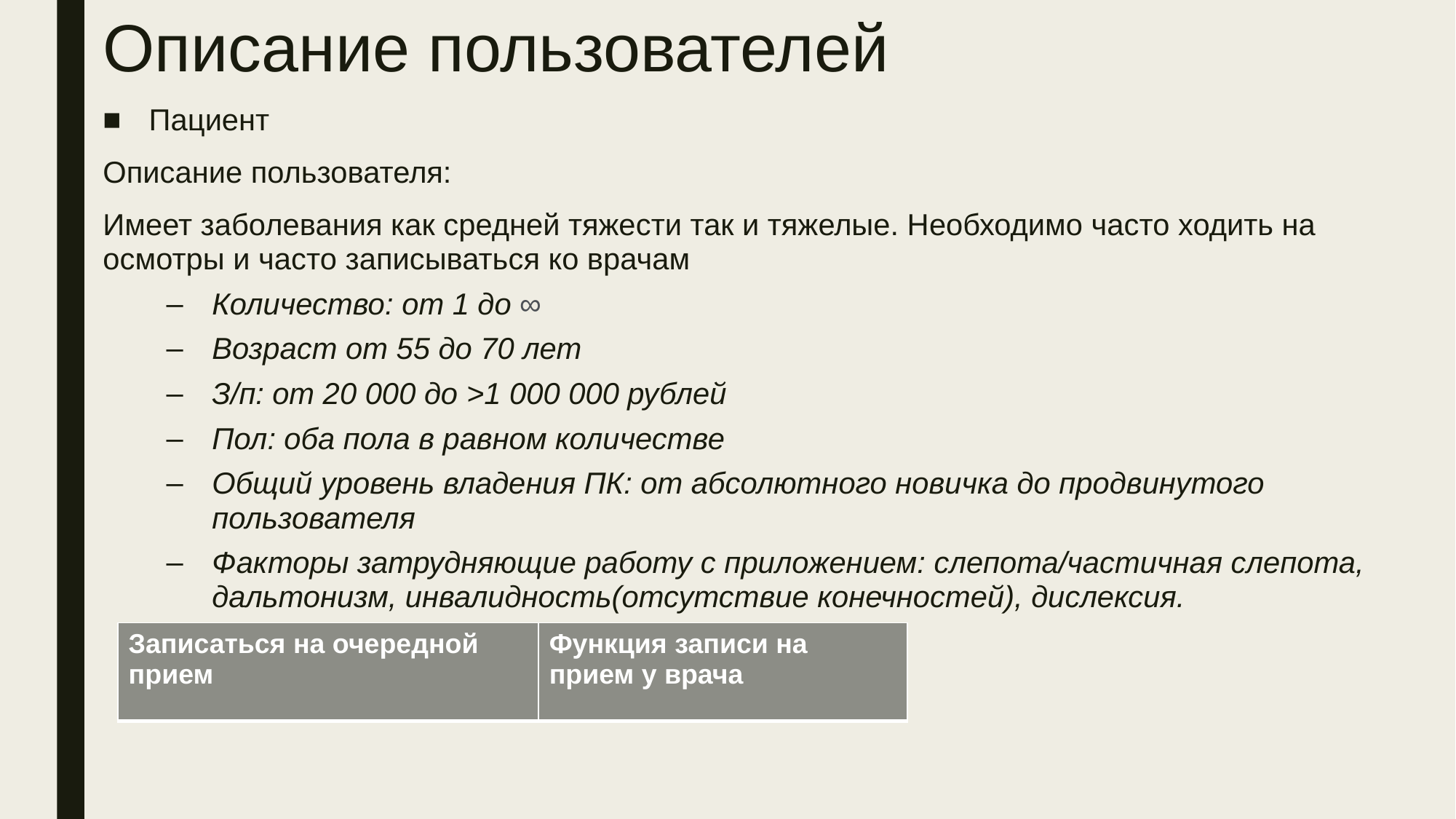

# Описание пользователей
Пациент
Описание пользователя:
Имеет заболевания как средней тяжести так и тяжелые. Необходимо часто ходить на осмотры и часто записываться ко врачам
Количество: от 1 до ∞
Возраст от 55 до 70 лет
З/п: от 20 000 до >1 000 000 рублей
Пол: оба пола в равном количестве
Общий уровень владения ПК: от абсолютного новичка до продвинутого пользователя
Факторы затрудняющие работу с приложением: слепота/частичная слепота, дальтонизм, инвалидность(отсутствие конечностей), дислексия.

| Записаться на очередной прием | Функция записи на прием у врача |
| --- | --- |